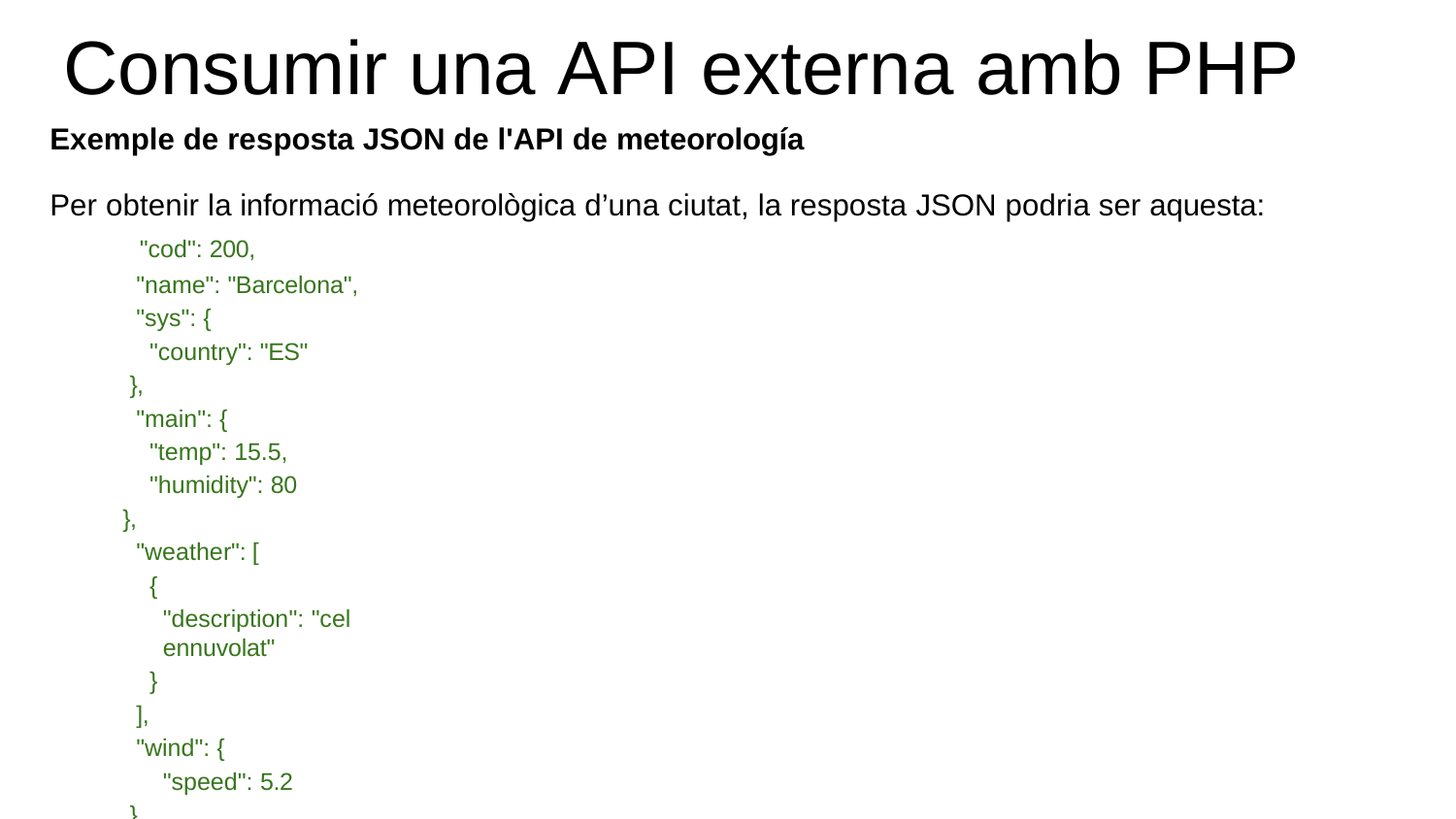

# Consumir una API externa amb PHP
Exemple de resposta JSON de l'API de meteorología
Per obtenir la informació meteorològica d’una ciutat, la resposta JSON podria ser aquesta:
"cod": 200,
"name": "Barcelona", "sys": {
"country": "ES"
},
"main": {
"temp": 15.5,
"humidity": 80
},
"weather": [
{
"description": "cel ennuvolat"
}
],
"wind": {
"speed": 5.2
}